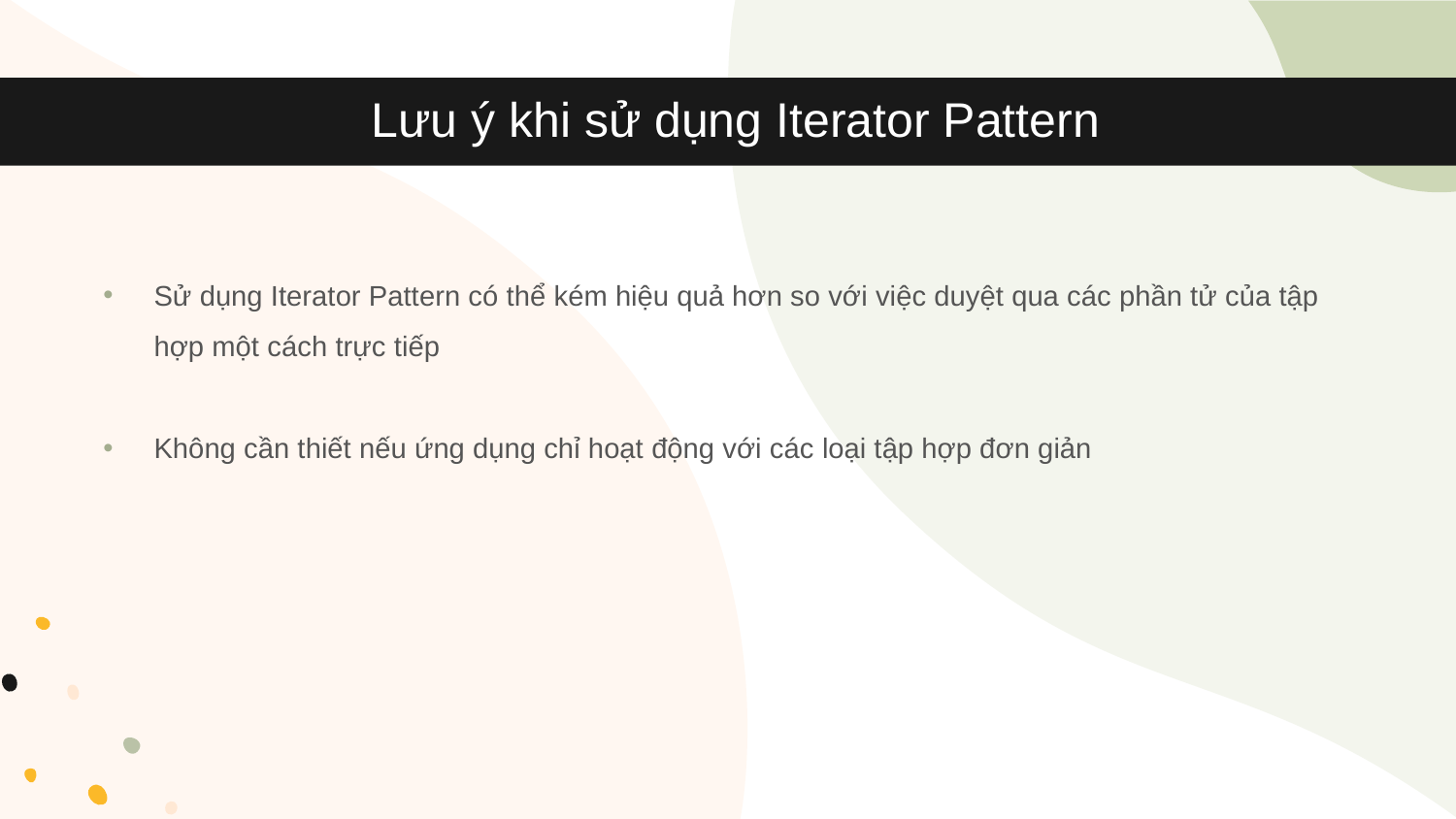

# Lưu ý khi sử dụng Iterator Pattern

Sử dụng Iterator Pattern có thể kém hiệu quả hơn so với việc duyệt qua các phần tử của tập hợp một cách trực tiếp

Không cần thiết nếu ứng dụng chỉ hoạt động với các loại tập hợp đơn giản